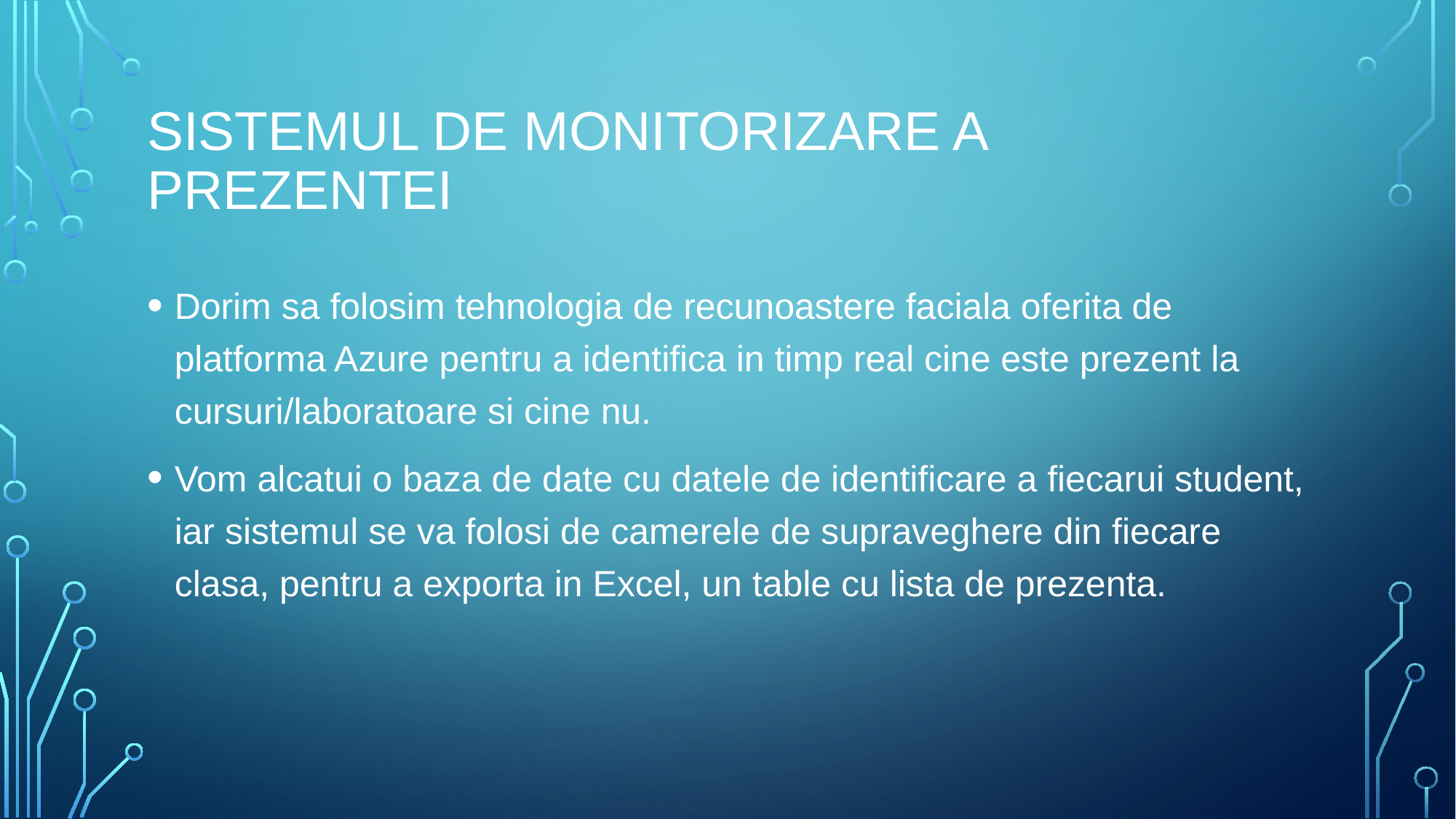

# Sistemul de monitorizare a prezentei
Dorim sa folosim tehnologia de recunoastere faciala oferita de platforma Azure pentru a identifica in timp real cine este prezent la cursuri/laboratoare si cine nu.
Vom alcatui o baza de date cu datele de identificare a fiecarui student, iar sistemul se va folosi de camerele de supraveghere din fiecare clasa, pentru a exporta in Excel, un table cu lista de prezenta.